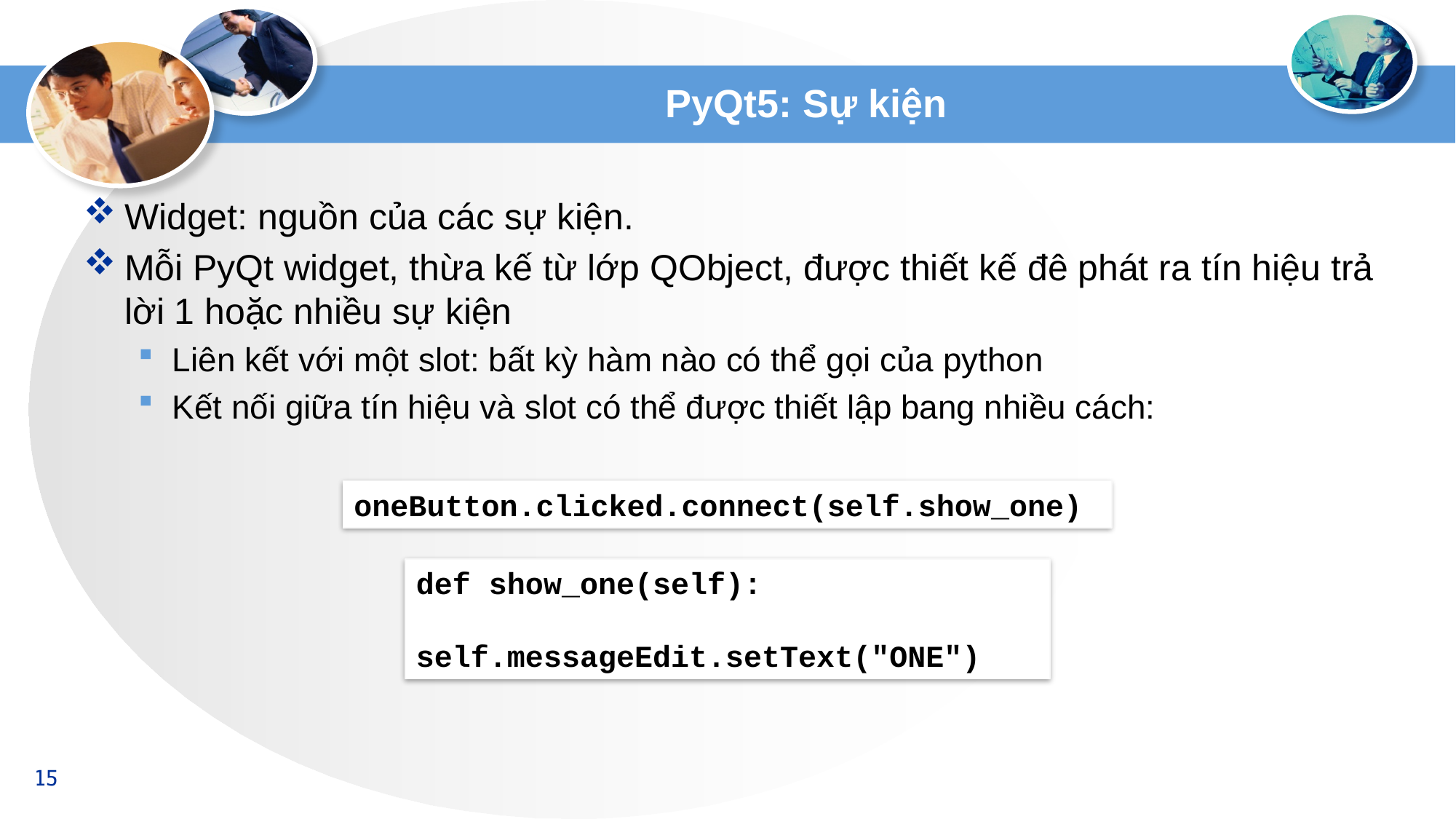

# PyQt5: Sự kiện
Widget: nguồn của các sự kiện.
Mỗi PyQt widget, thừa kế từ lớp QObject, được thiết kế đê phát ra tín hiệu trả lời 1 hoặc nhiều sự kiện
Liên kết với một slot: bất kỳ hàm nào có thể gọi của python
Kết nối giữa tín hiệu và slot có thể được thiết lập bang nhiều cách:
oneButton.clicked.connect(self.show_one)
def show_one(self):
        self.messageEdit.setText("ONE")
15